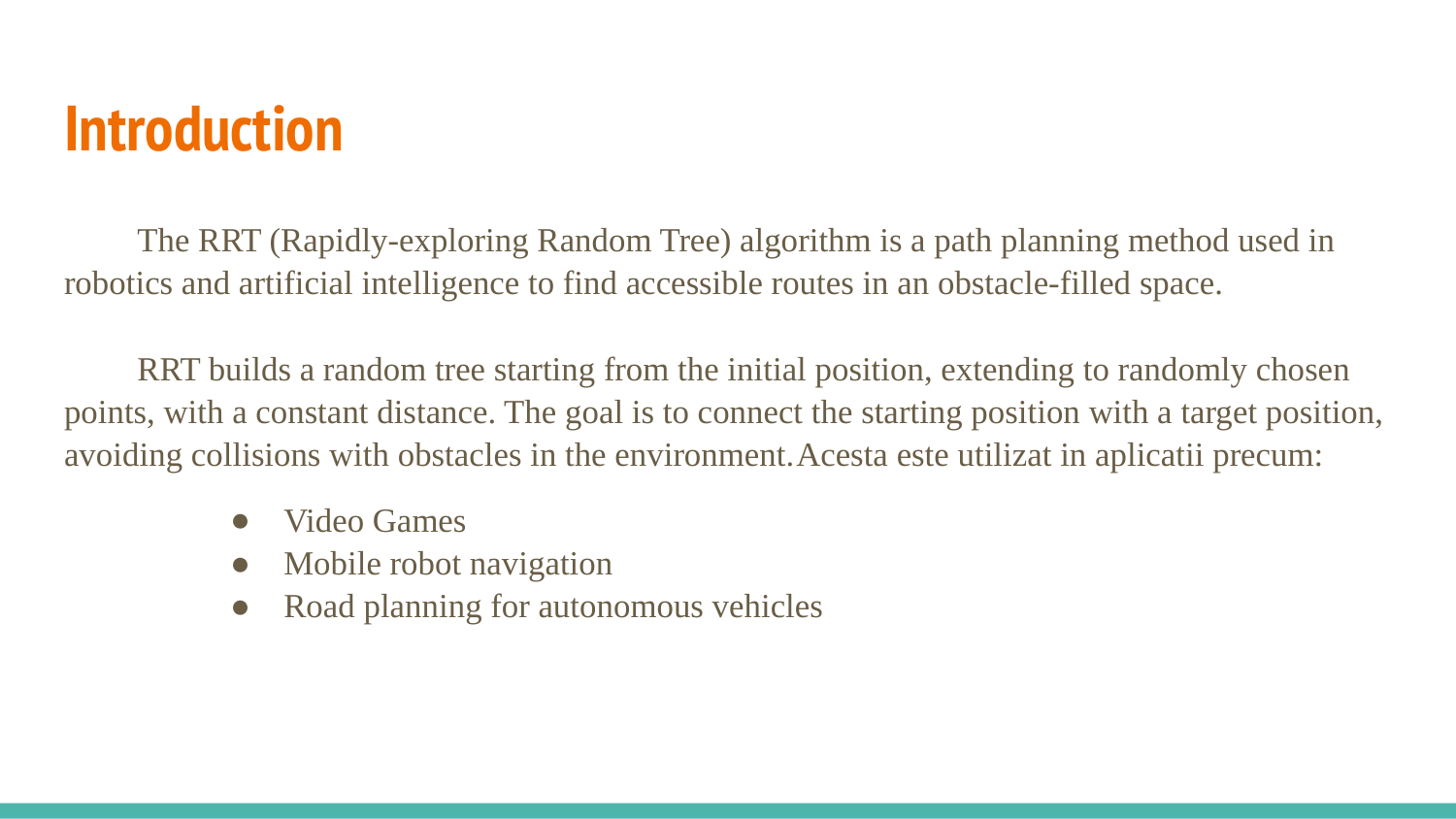

# Introduction
The RRT (Rapidly-exploring Random Tree) algorithm is a path planning method used in robotics and artificial intelligence to find accessible routes in an obstacle-filled space.

RRT builds a random tree starting from the initial position, extending to randomly chosen points, with a constant distance. The goal is to connect the starting position with a target position, avoiding collisions with obstacles in the environment.Acesta este utilizat in aplicatii precum:
Video Games
Mobile robot navigation
Road planning for autonomous vehicles